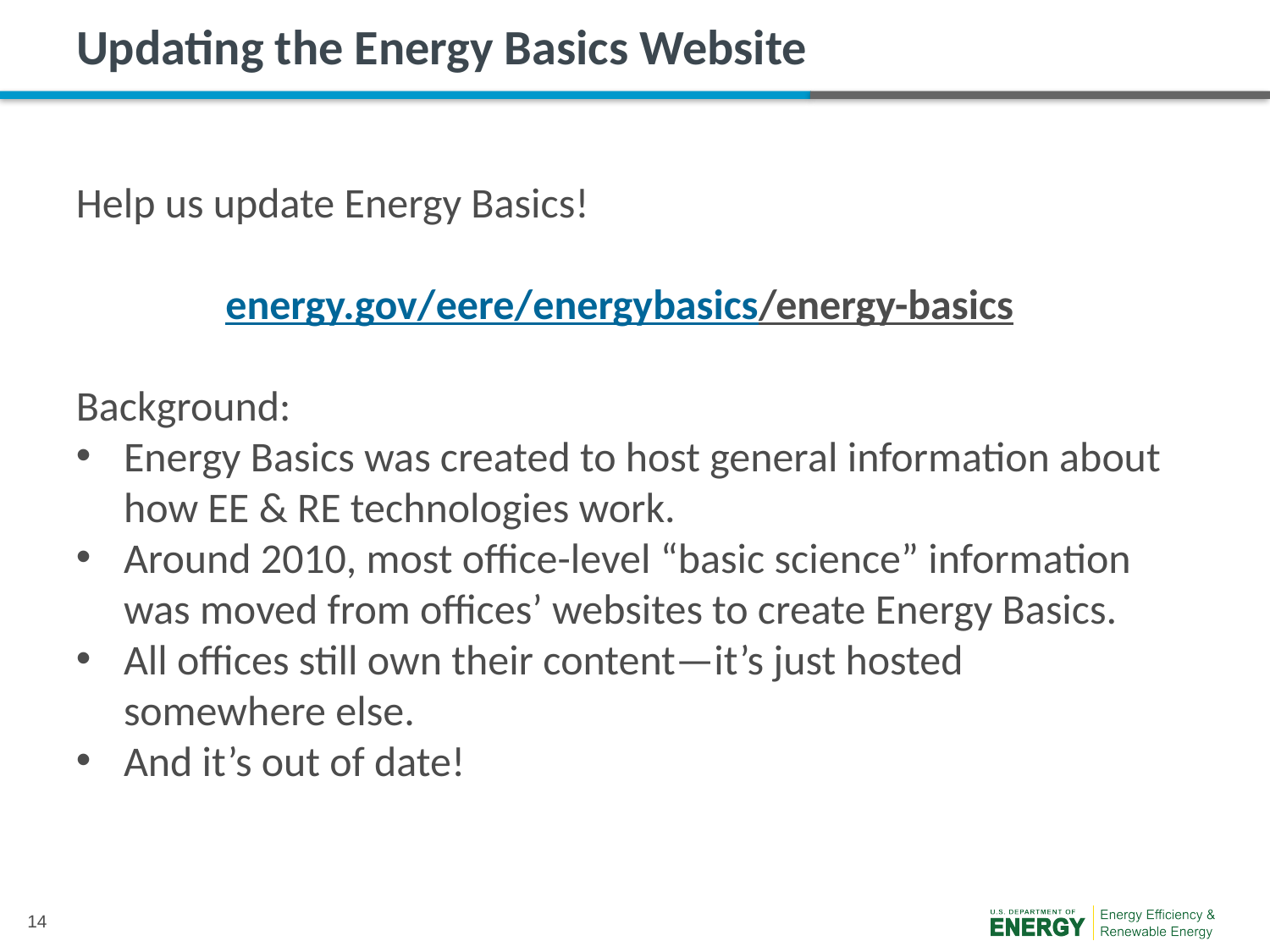

# Updating the Energy Basics Website
Help us update Energy Basics!

energy.gov/eere/energybasics/energy-basics

Background:
Energy Basics was created to host general information about how EE & RE technologies work.
Around 2010, most office-level “basic science” information was moved from offices’ websites to create Energy Basics.
All offices still own their content—it’s just hosted somewhere else.
And it’s out of date!